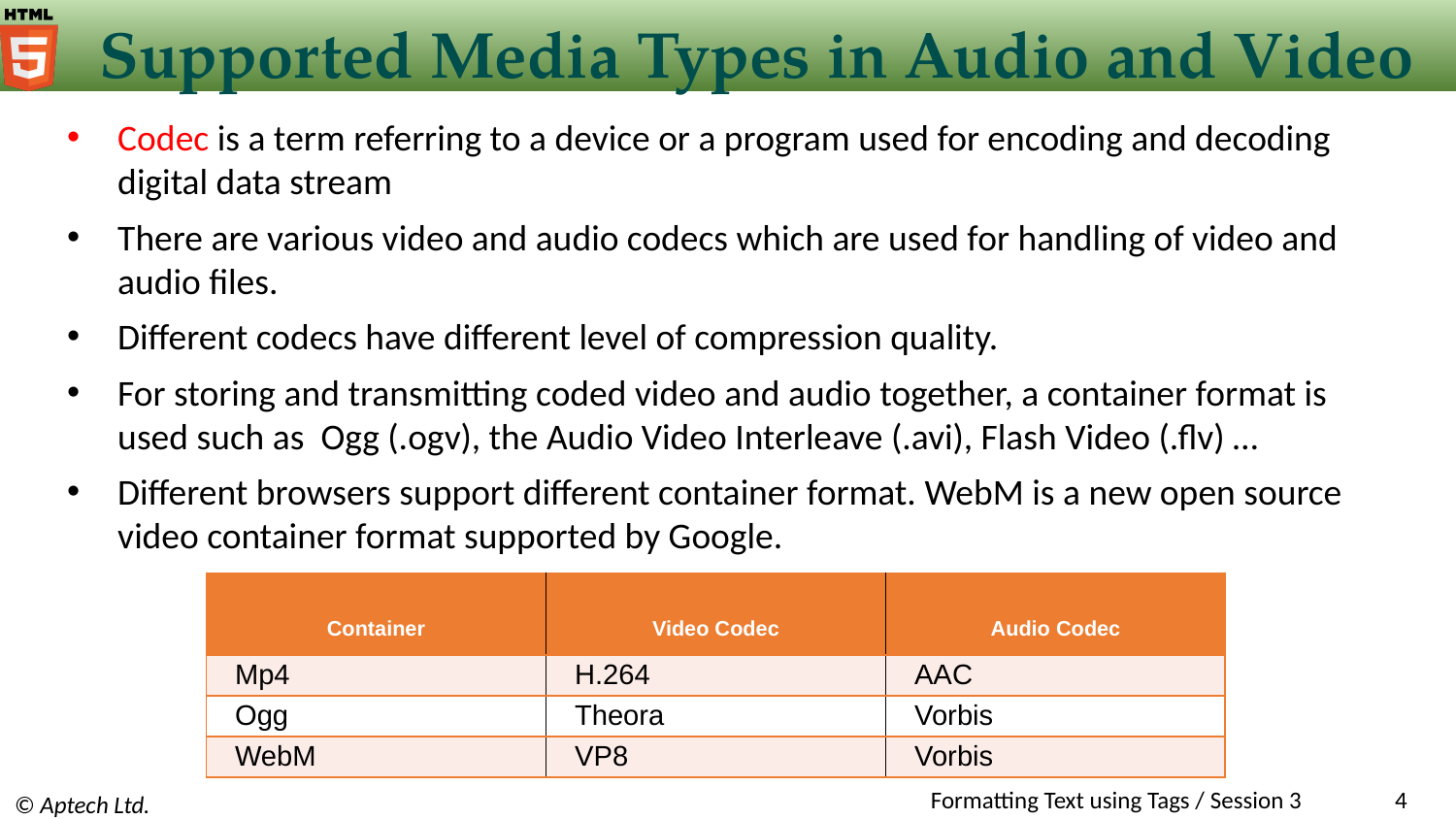

# Supported Media Types in Audio and Video
Codec is a term referring to a device or a program used for encoding and decoding digital data stream
There are various video and audio codecs which are used for handling of video and audio files.
Different codecs have different level of compression quality.
For storing and transmitting coded video and audio together, a container format is used such as  Ogg (.ogv), the Audio Video Interleave (.avi), Flash Video (.flv) …
Different browsers support different container format. WebM is a new open source video container format supported by Google.
| Container | Video Codec | Audio Codec |
| --- | --- | --- |
| Mp4 | H.264 | AAC |
| Ogg | Theora | Vorbis |
| WebM | VP8 | Vorbis |
Formatting Text using Tags / Session 3
4